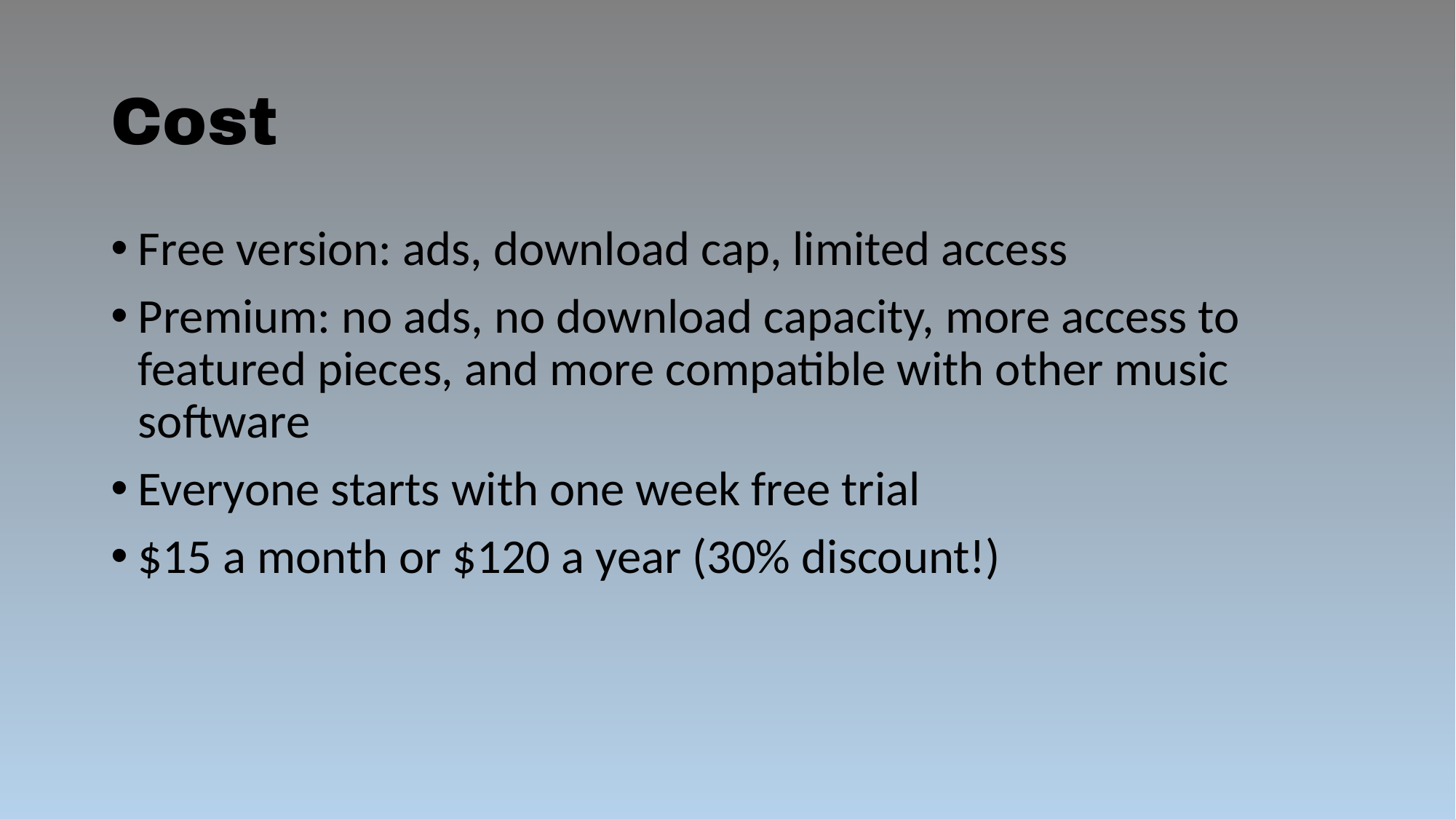

# Cost
Free version: ads, download cap, limited access
Premium: no ads, no download capacity, more access to featured pieces, and more compatible with other music software
Everyone starts with one week free trial
$15 a month or $120 a year (30% discount!)